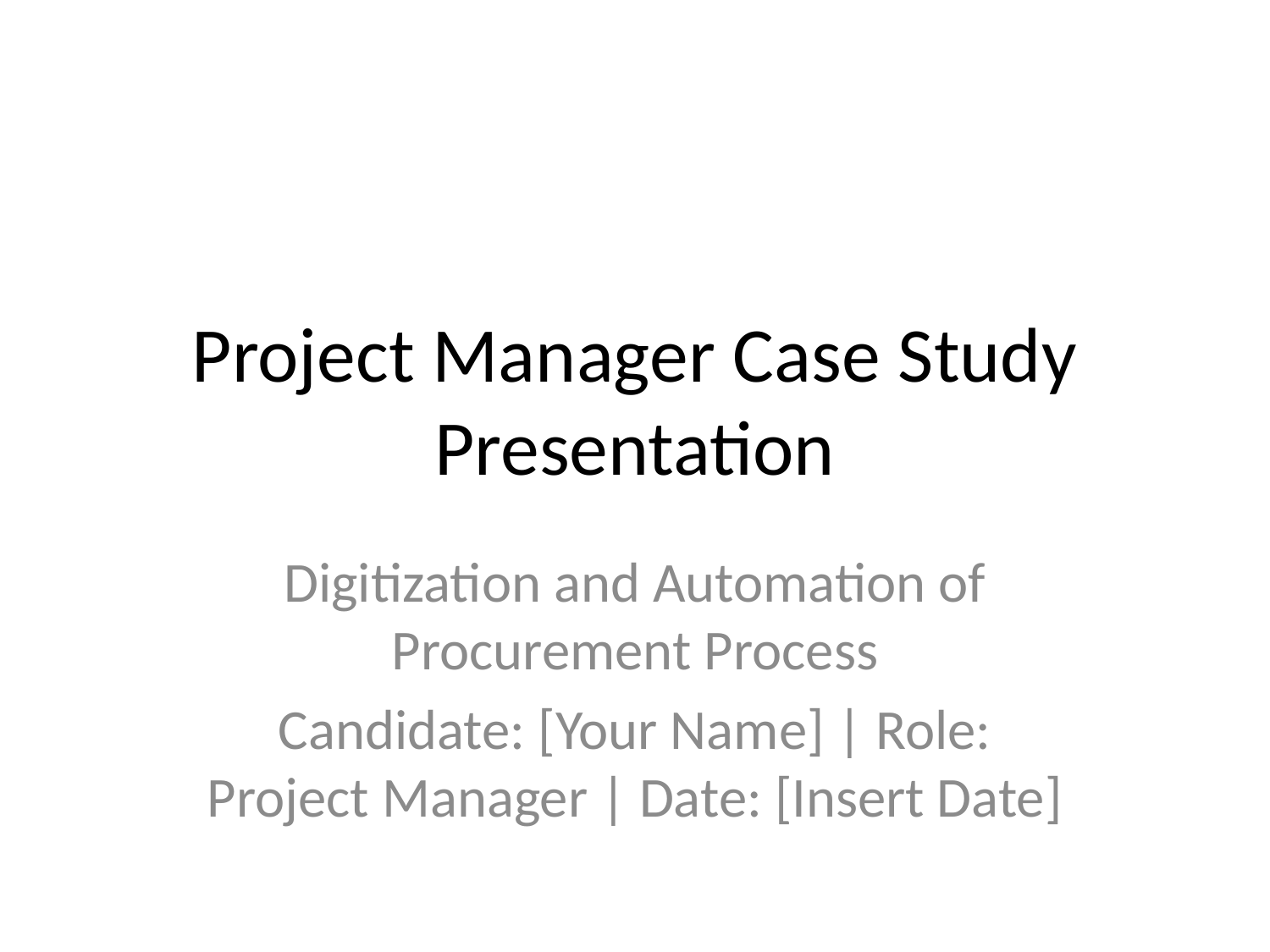

# Project Manager Case Study Presentation
Digitization and Automation of Procurement Process
Candidate: [Your Name] | Role: Project Manager | Date: [Insert Date]